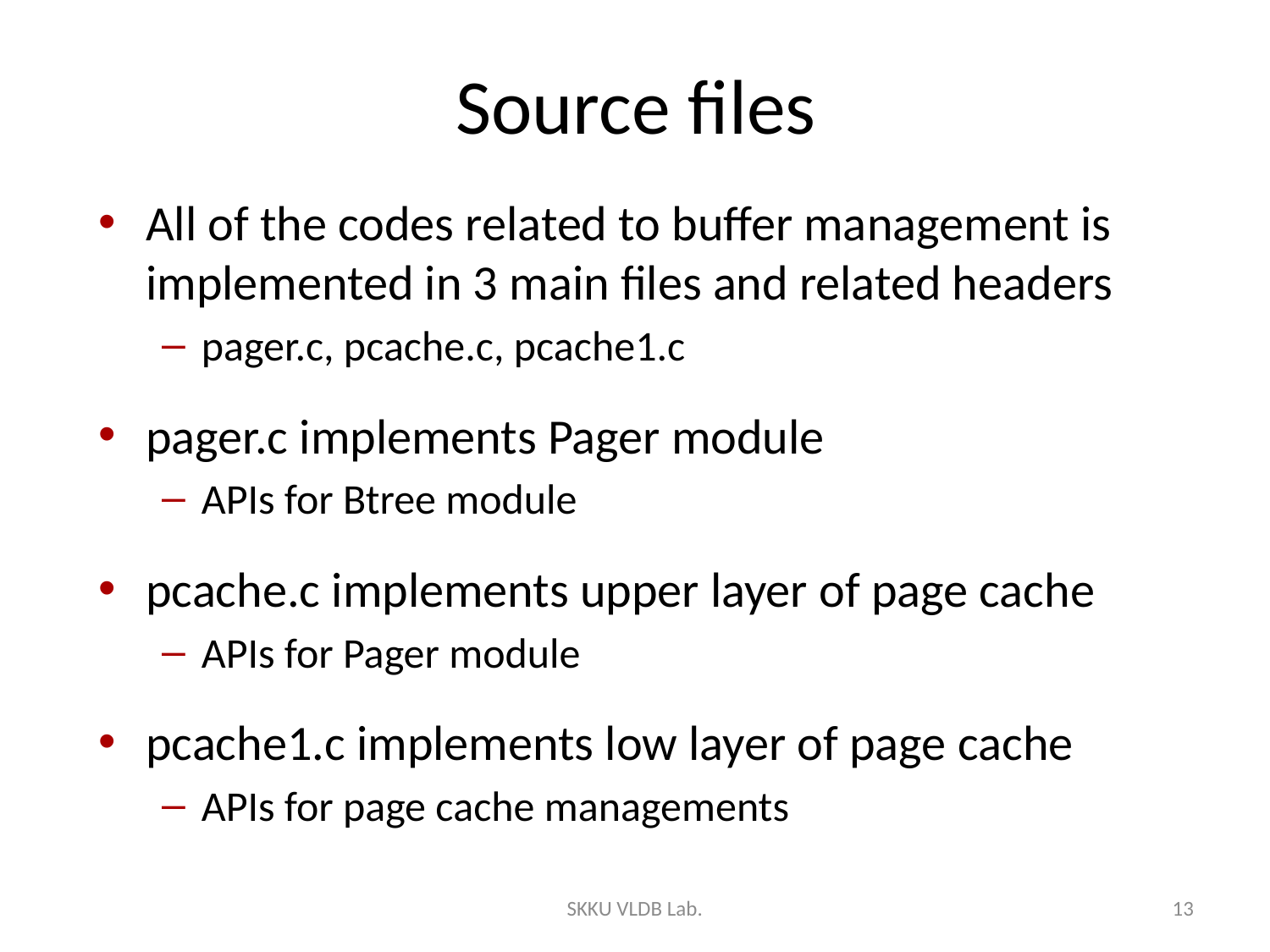

# Source files
All of the codes related to buffer management is implemented in 3 main files and related headers
pager.c, pcache.c, pcache1.c
pager.c implements Pager module
APIs for Btree module
pcache.c implements upper layer of page cache
APIs for Pager module
pcache1.c implements low layer of page cache
APIs for page cache managements

SKKU VLDB Lab.
13